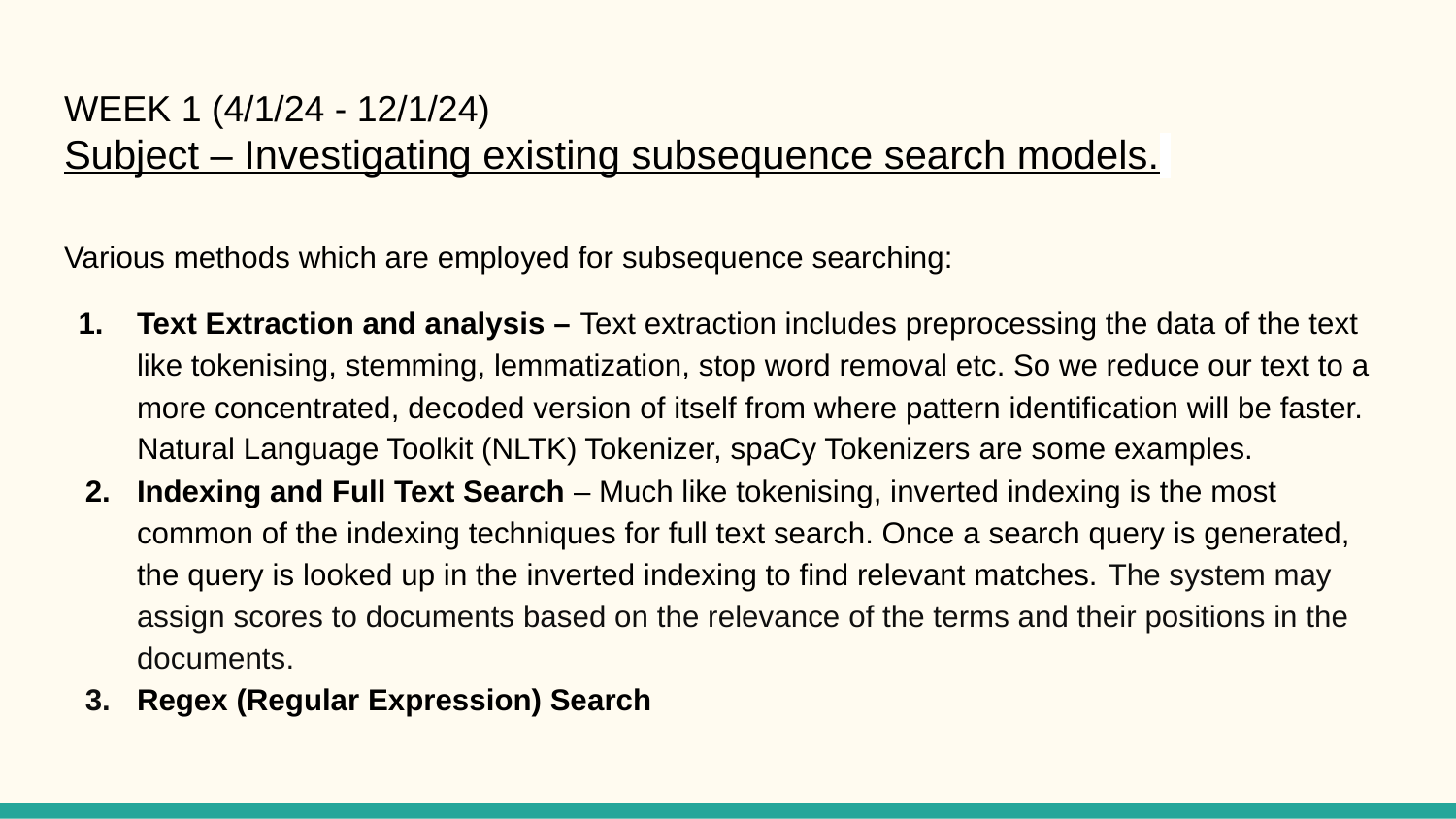

# WEEK 1 (4/1/24 - 12/1/24)
Subject – Investigating existing subsequence search models.

Various methods which are employed for subsequence searching:
Text Extraction and analysis – Text extraction includes preprocessing the data of the text like tokenising, stemming, lemmatization, stop word removal etc. So we reduce our text to a more concentrated, decoded version of itself from where pattern identification will be faster. Natural Language Toolkit (NLTK) Tokenizer, spaCy Tokenizers are some examples.
Indexing and Full Text Search – Much like tokenising, inverted indexing is the most common of the indexing techniques for full text search. Once a search query is generated, the query is looked up in the inverted indexing to find relevant matches. The system may assign scores to documents based on the relevance of the terms and their positions in the documents.
Regex (Regular Expression) Search